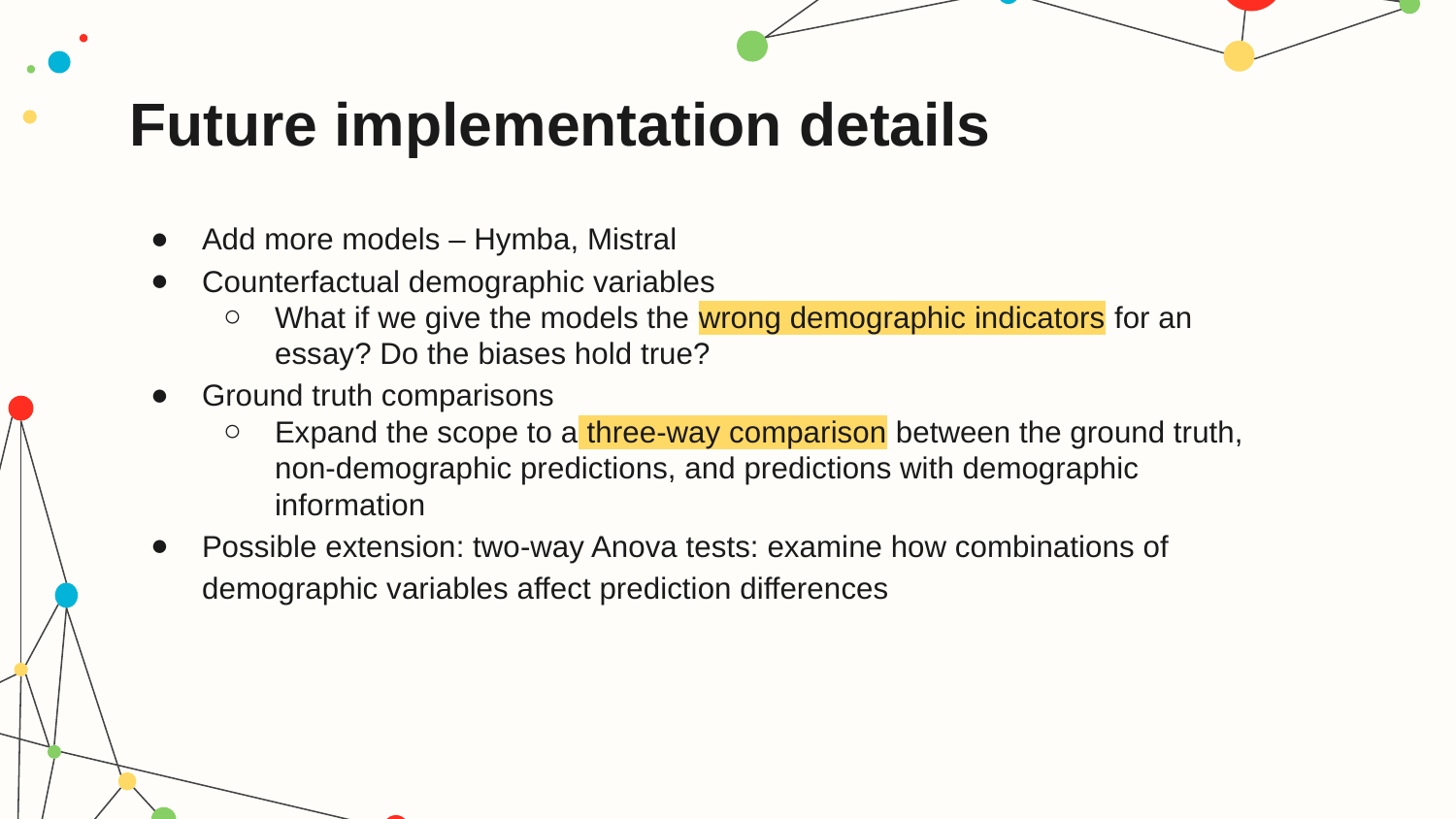

# Future implementation details
Add more models – Hymba, Mistral
Counterfactual demographic variables
What if we give the models the wrong demographic indicators for an essay? Do the biases hold true?
Ground truth comparisons
Expand the scope to a three-way comparison between the ground truth, non-demographic predictions, and predictions with demographic information
Possible extension: two-way Anova tests: examine how combinations of demographic variables affect prediction differences